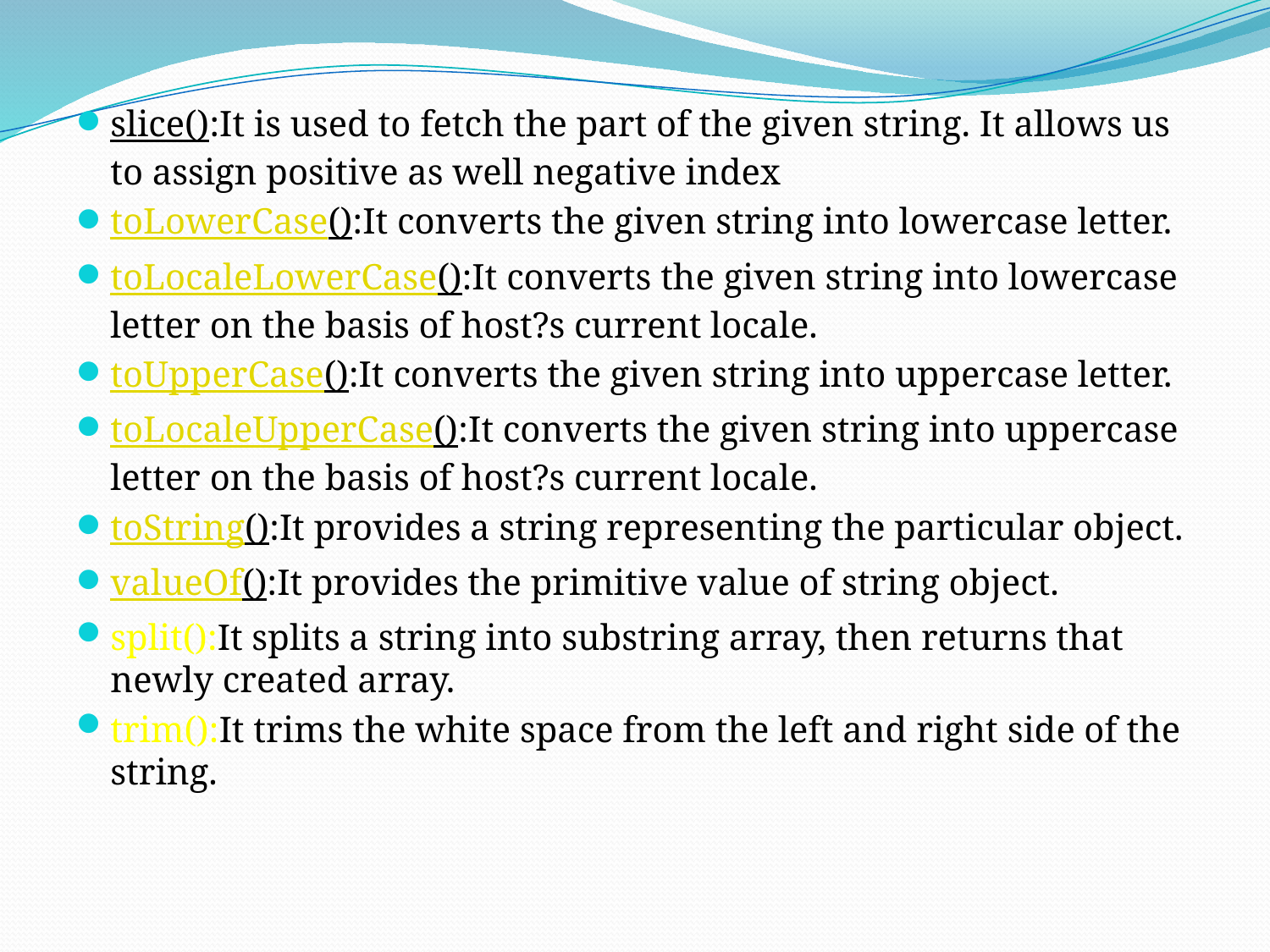

slice():It is used to fetch the part of the given string. It allows us to assign positive as well negative index
toLowerCase():It converts the given string into lowercase letter.
toLocaleLowerCase():It converts the given string into lowercase letter on the basis of host?s current locale.
toUpperCase():It converts the given string into uppercase letter.
toLocaleUpperCase():It converts the given string into uppercase letter on the basis of host?s current locale.
toString():It provides a string representing the particular object.
valueOf():It provides the primitive value of string object.
split():It splits a string into substring array, then returns that newly created array.
trim():It trims the white space from the left and right side of the string.